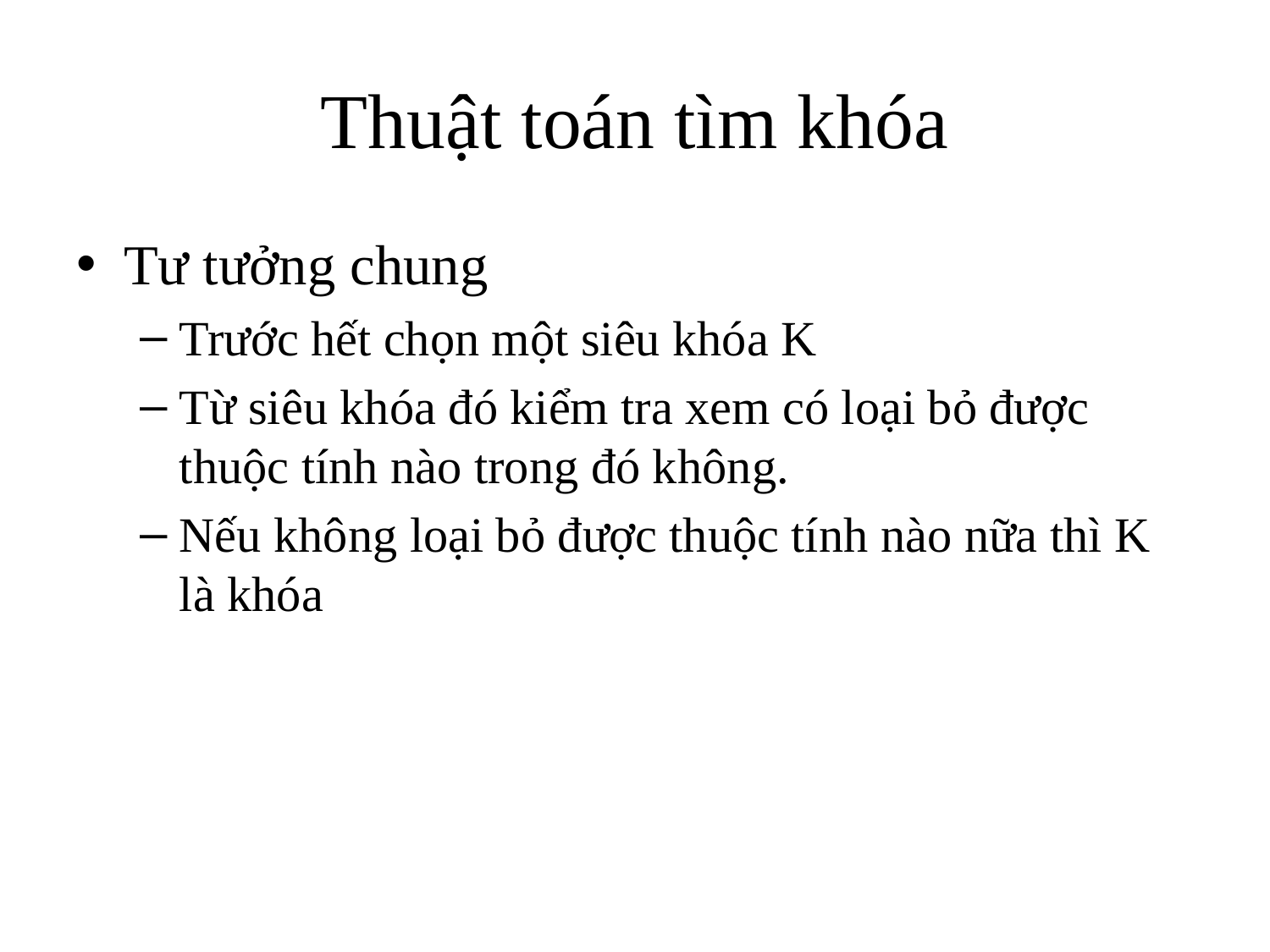

# Thuật toán tìm khóa
Tư tưởng chung
Trước hết chọn một siêu khóa K
Từ siêu khóa đó kiểm tra xem có loại bỏ được thuộc tính nào trong đó không.
Nếu không loại bỏ được thuộc tính nào nữa thì K là khóa